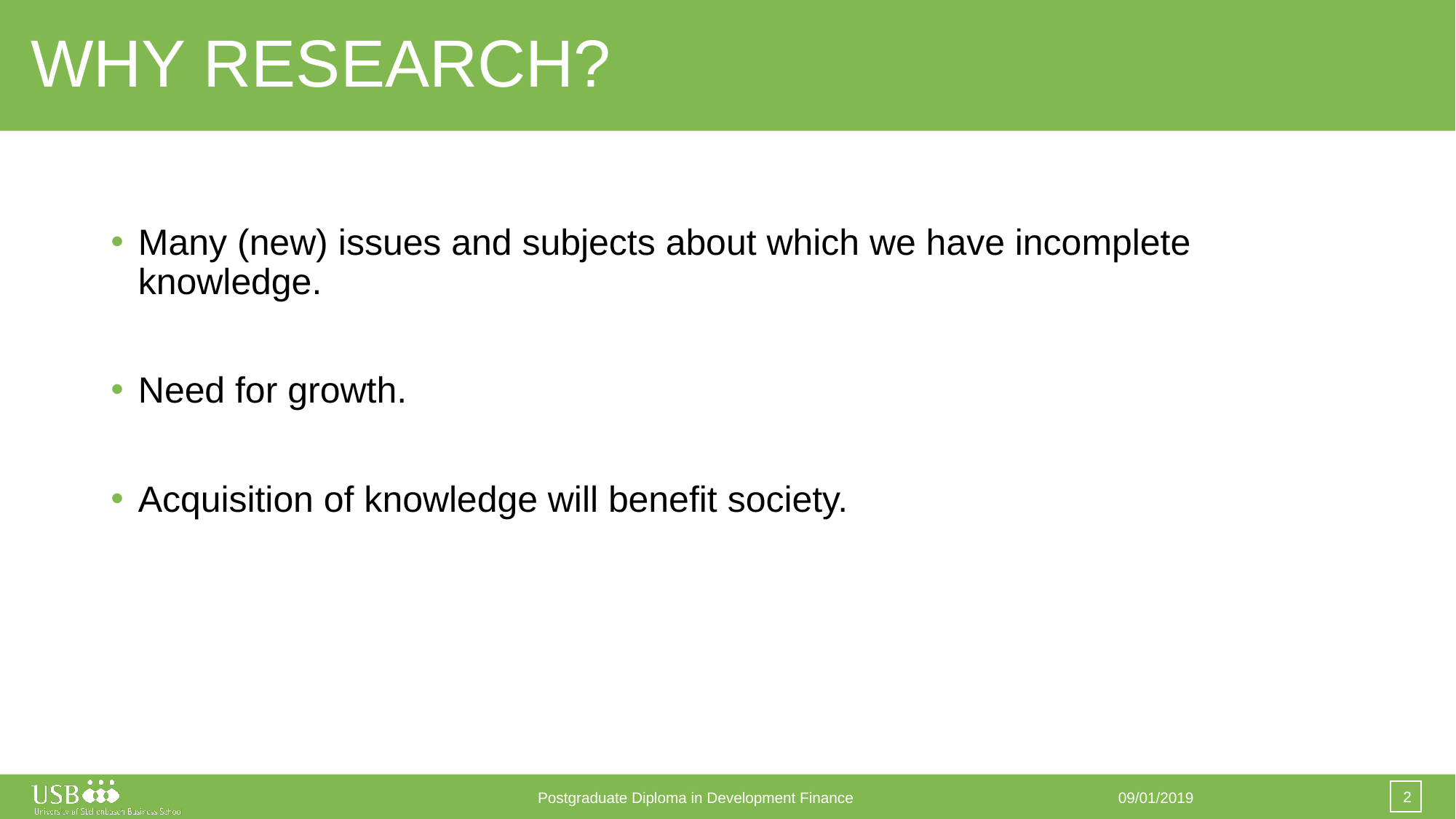

# WHY RESEARCH?
Many (new) issues and subjects about which we have incomplete knowledge.

Need for growth.

Acquisition of knowledge will benefit society.
2